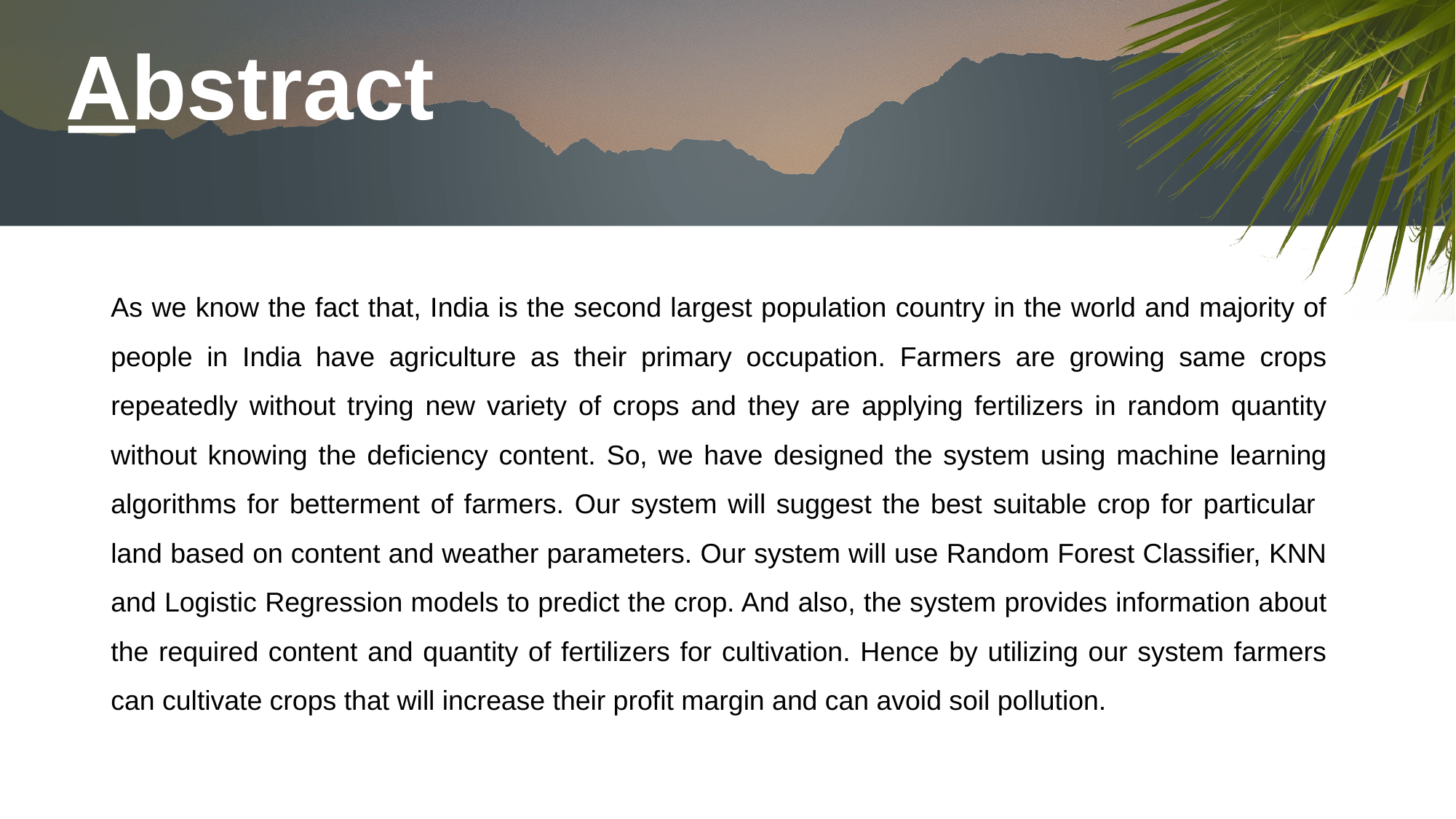

# Abstract
As we know the fact that, India is the second largest population country in the world and majority of people in India have agriculture as their primary occupation. Farmers are growing same crops repeatedly without trying new variety of crops and they are applying fertilizers in random quantity without knowing the deficiency content. So, we have designed the system using machine learning algorithms for betterment of farmers. Our system will suggest the best suitable crop for particular  land based on content and weather parameters. Our system will use Random Forest Classifier, KNN and Logistic Regression models to predict the crop. And also, the system provides information about the required content and quantity of fertilizers for cultivation. Hence by utilizing our system farmers can cultivate crops that will increase their profit margin and can avoid soil pollution.